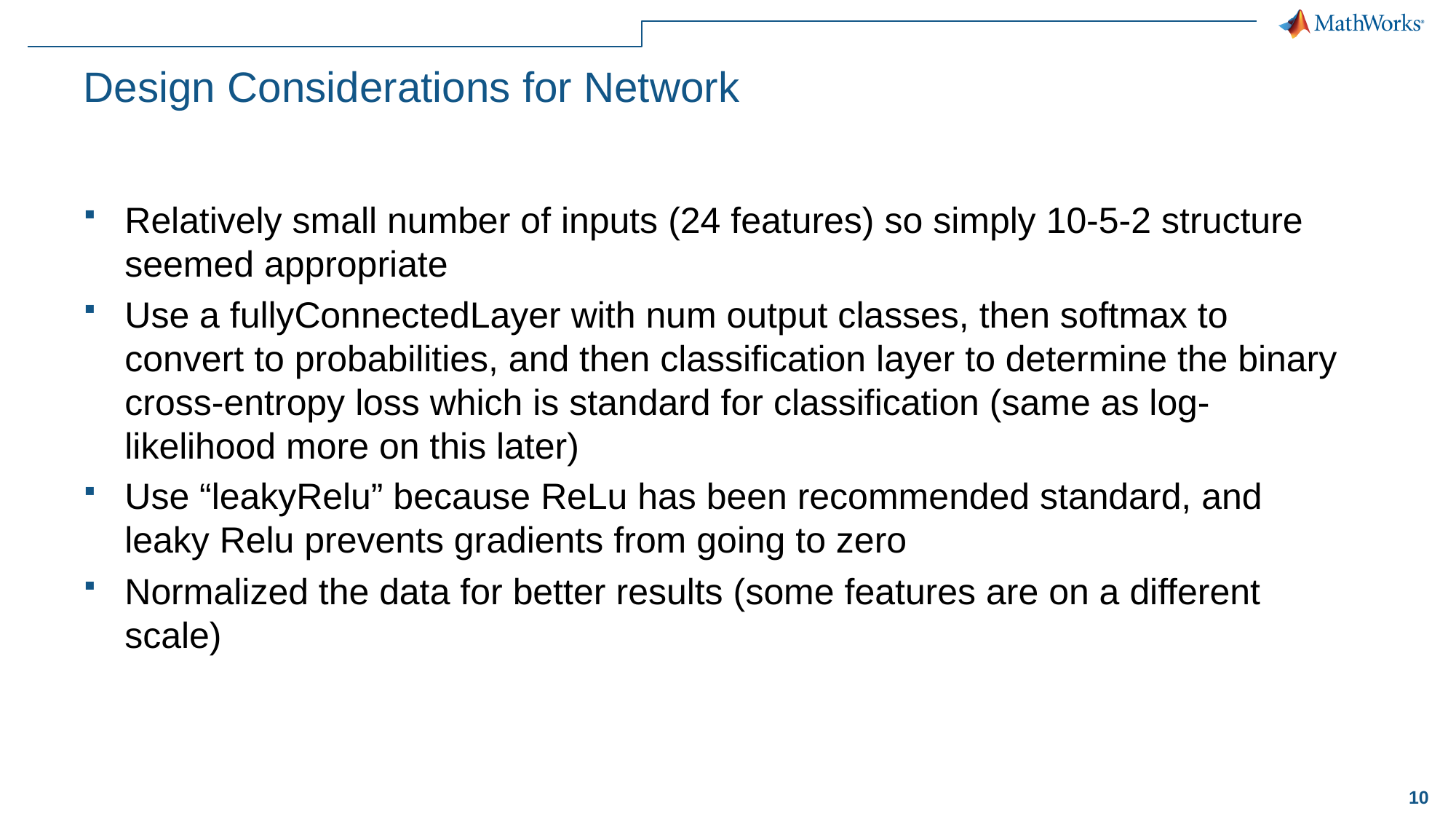

# Design Considerations for Network
Relatively small number of inputs (24 features) so simply 10-5-2 structure seemed appropriate
Use a fullyConnectedLayer with num output classes, then softmax to convert to probabilities, and then classification layer to determine the binary cross-entropy loss which is standard for classification (same as log-likelihood more on this later)
Use “leakyRelu” because ReLu has been recommended standard, and leaky Relu prevents gradients from going to zero
Normalized the data for better results (some features are on a different scale)